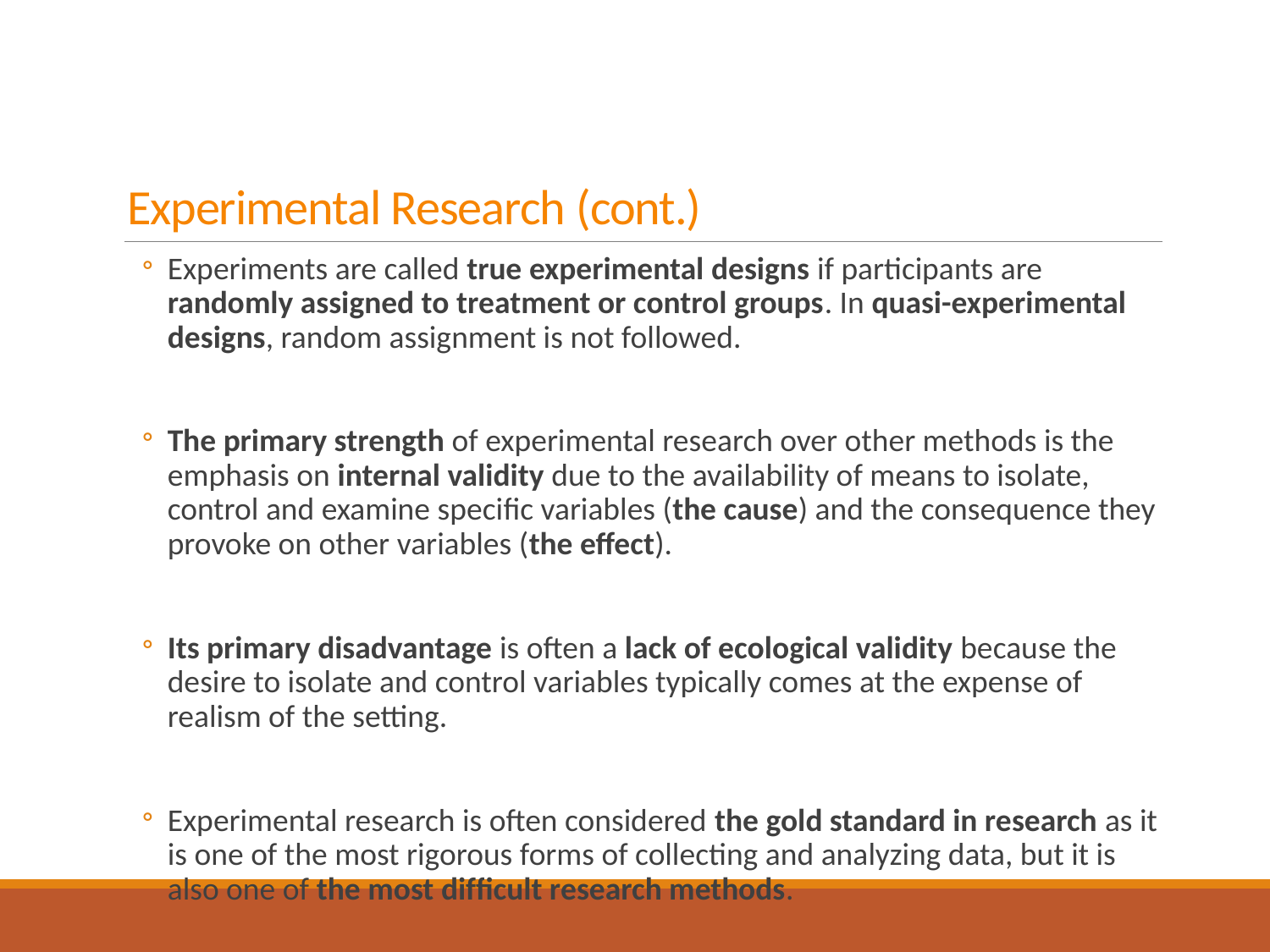

# Experimental Research (cont.)
Experiments are called true experimental designs if participants are randomly assigned to treatment or control groups. In quasi-experimental designs, random assignment is not followed.

The primary strength of experimental research over other methods is the emphasis on internal validity due to the availability of means to isolate, control and examine speciﬁc variables (the cause) and the consequence they provoke on other variables (the effect).

Its primary disadvantage is often a lack of ecological validity because the desire to isolate and control variables typically comes at the expense of realism of the setting.

Experimental research is often considered the gold standard in research as it is one of the most rigorous forms of collecting and analyzing data, but it is also one of the most difﬁcult research methods.